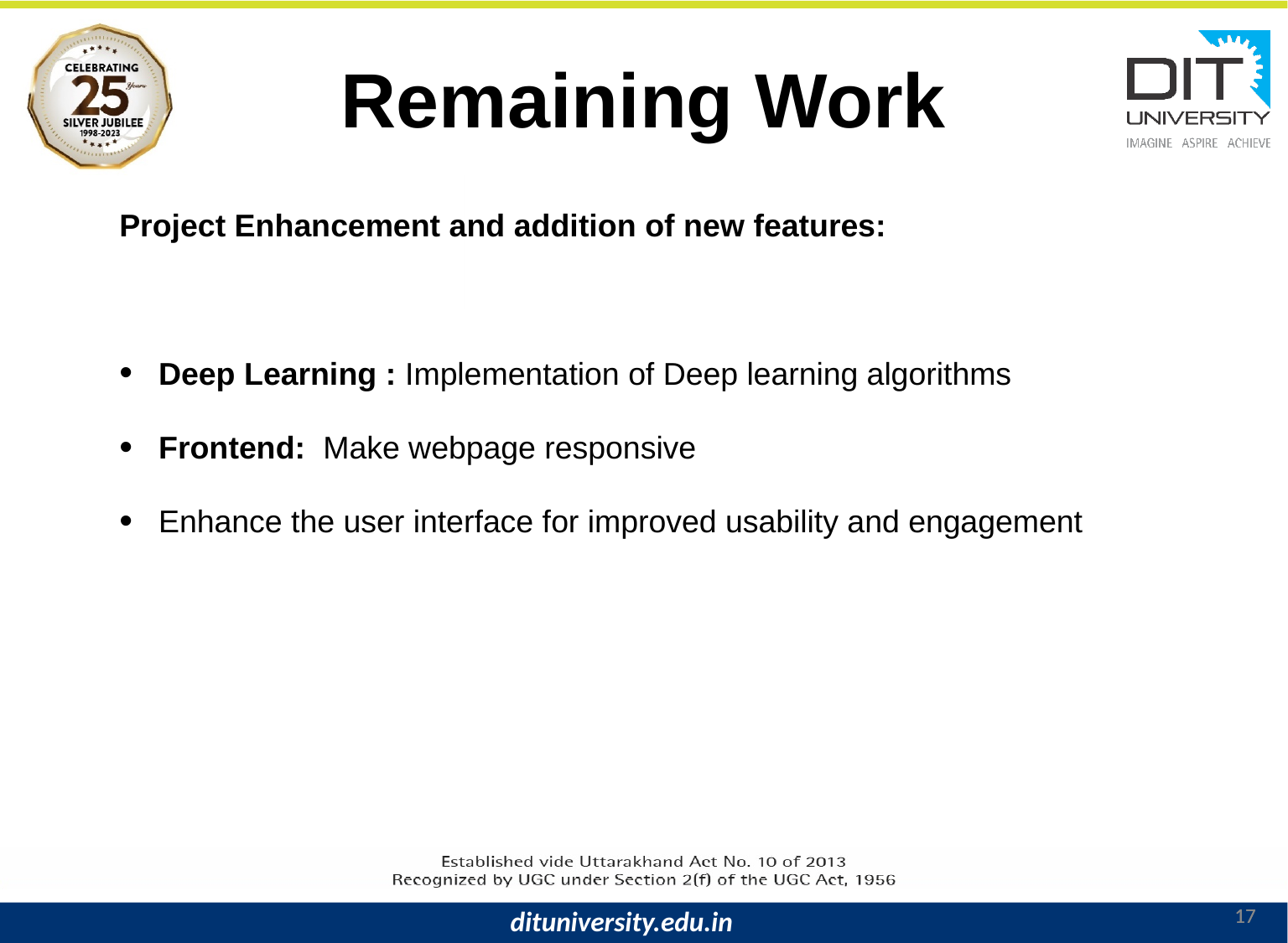

# Remaining Work
Project Enhancement and addition of new features:

Deep Learning : Implementation of Deep learning algorithms
Frontend:  Make webpage responsive
Enhance the user interface for improved usability and engagement

17
17